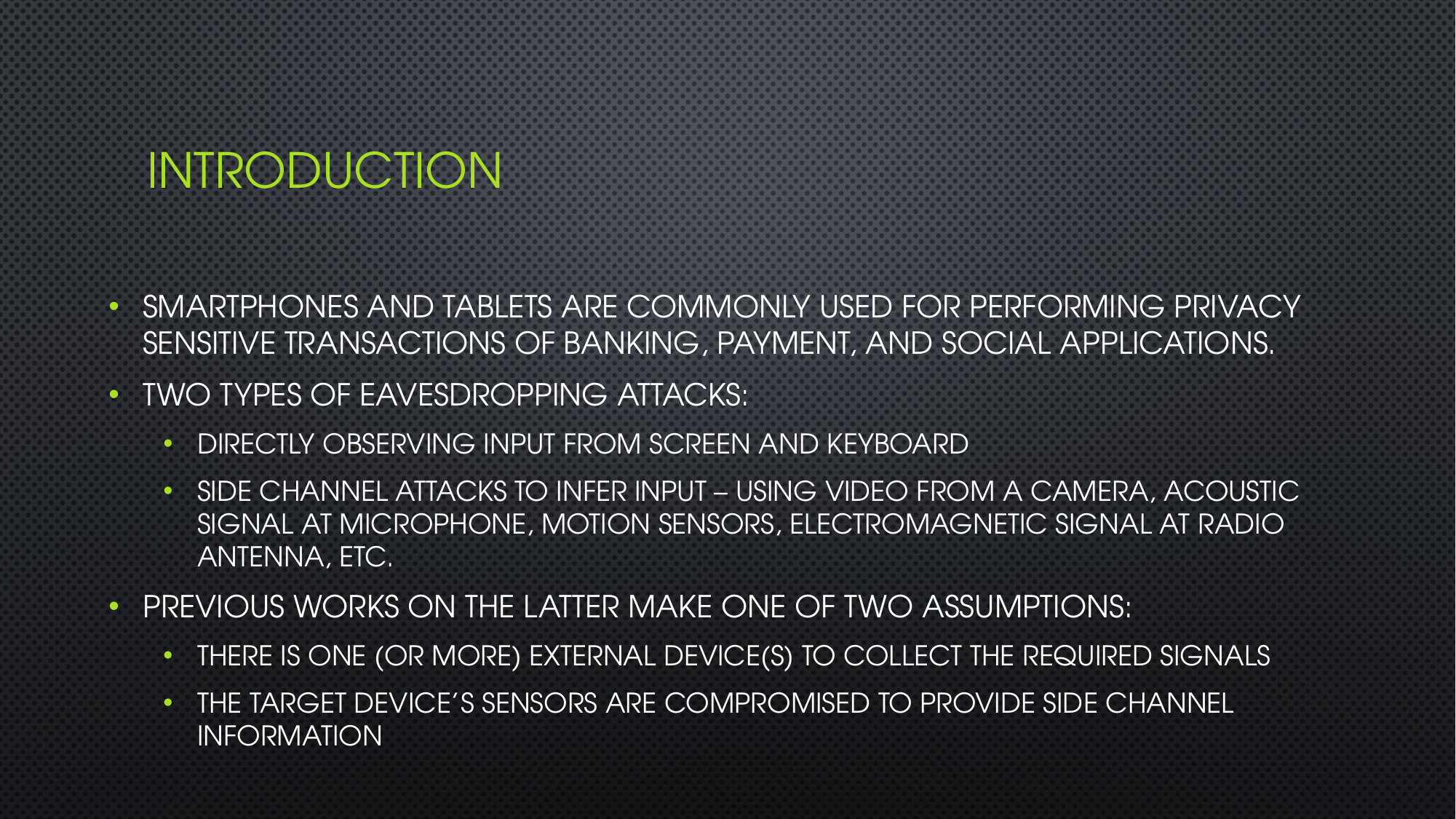

# Introduction
Smartphones and tablets are commonly used for performing privacy sensitive transactions of banking, payment, and social applications.
Two types of eavesdropping attacks:
Directly observing input from screen and keyboard
Side channel attacks to infer input – Using video from a camera, acoustic signal at microphone, motion sensors, electromagnetic signal at radio antenna, etc.
previous works on the latter make one of two assumptions:
There is one (or more) external device(s) to collect the required signals
The target device’s sensors are compromised to provide side channel information